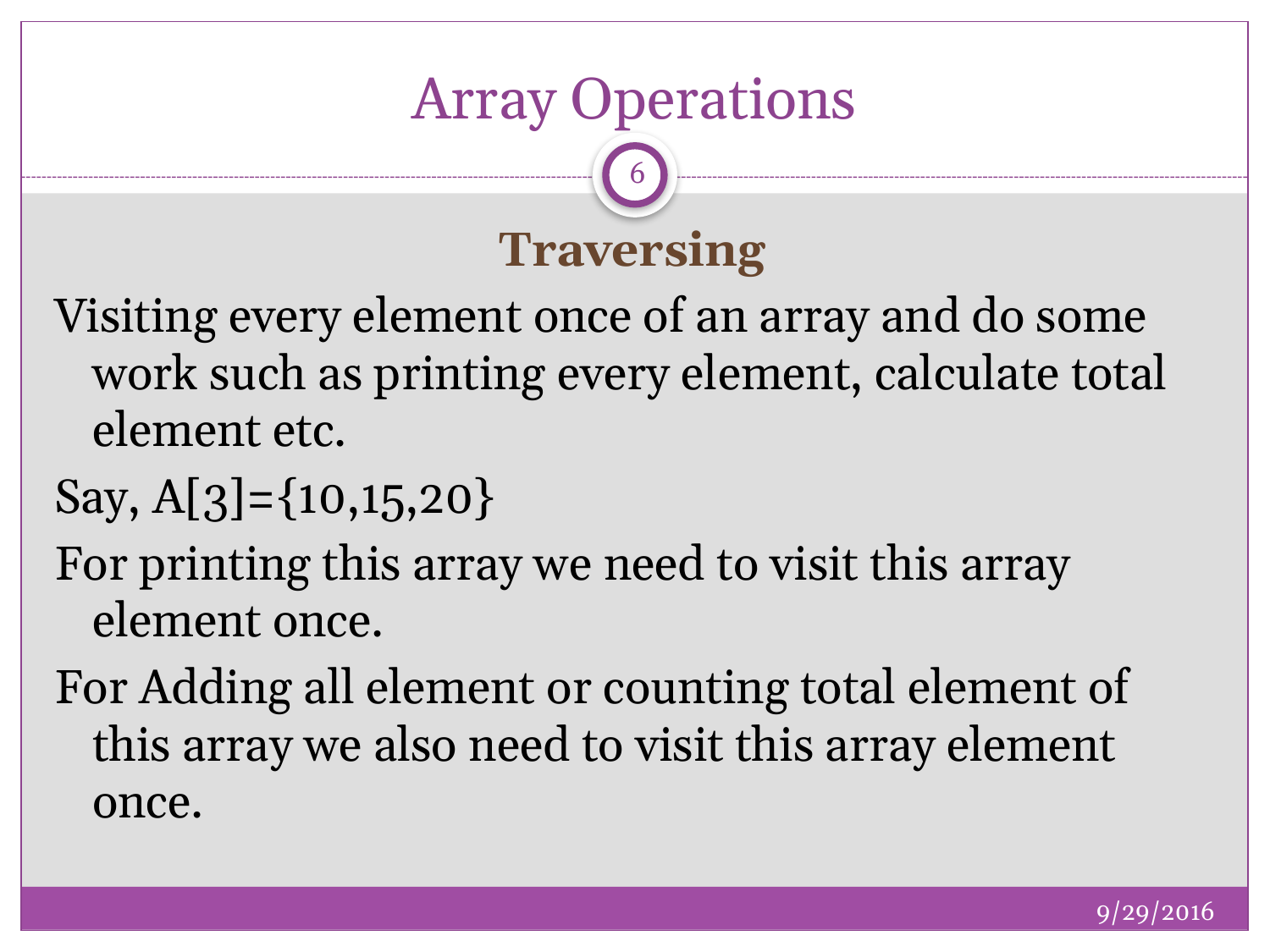

# Array Operations
6
Traversing
Visiting every element once of an array and do some work such as printing every element, calculate total element etc.
Say, A[3]={10,15,20}
For printing this array we need to visit this array element once.
For Adding all element or counting total element of this array we also need to visit this array element once.

9/29/2016